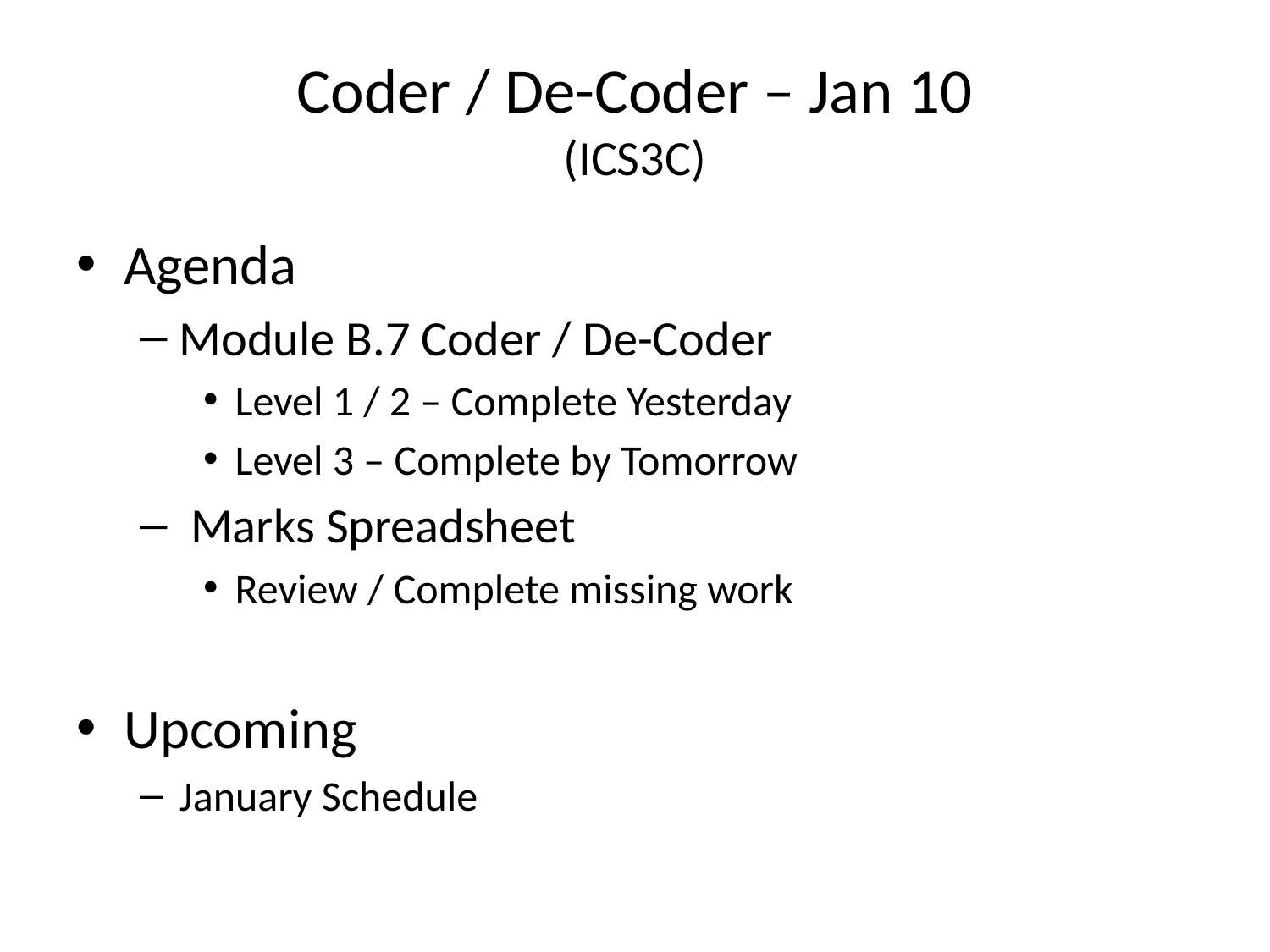

# Coder / De-Coder – Jan 10 (ICS3C)
Agenda
Module B.7 Coder / De-Coder
Level 1 / 2 – Complete Yesterday
Level 3 – Complete by Tomorrow
 Marks Spreadsheet
Review / Complete missing work

Upcoming
January Schedule